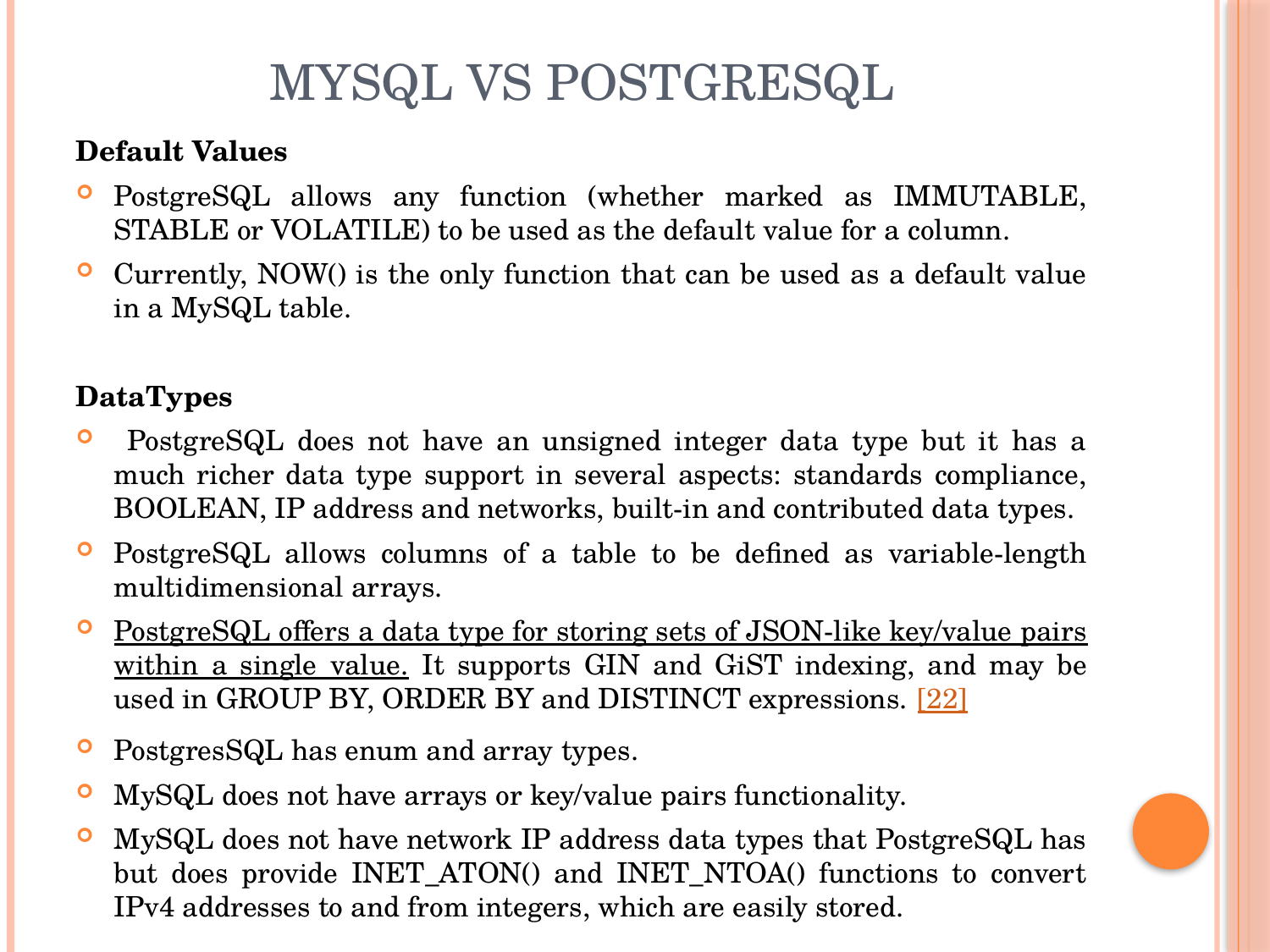

# MySQL vs PostgreSQL
Default Values
PostgreSQL allows any function (whether marked as IMMUTABLE, STABLE or VOLATILE) to be used as the default value for a column.
Currently, NOW() is the only function that can be used as a default value in a MySQL table.

DataTypes
 PostgreSQL does not have an unsigned integer data type but it has a much richer data type support in several aspects: standards compliance, BOOLEAN, IP address and networks, built-in and contributed data types.
PostgreSQL allows columns of a table to be defined as variable-length multidimensional arrays.
PostgreSQL offers a data type for storing sets of JSON-like key/value pairs within a single value. It supports GIN and GiST indexing, and may be used in GROUP BY, ORDER BY and DISTINCT expressions. [22]
PostgresSQL has enum and array types.
MySQL does not have arrays or key/value pairs functionality.
MySQL does not have network IP address data types that PostgreSQL has but does provide INET_ATON() and INET_NTOA() functions to convert IPv4 addresses to and from integers, which are easily stored.